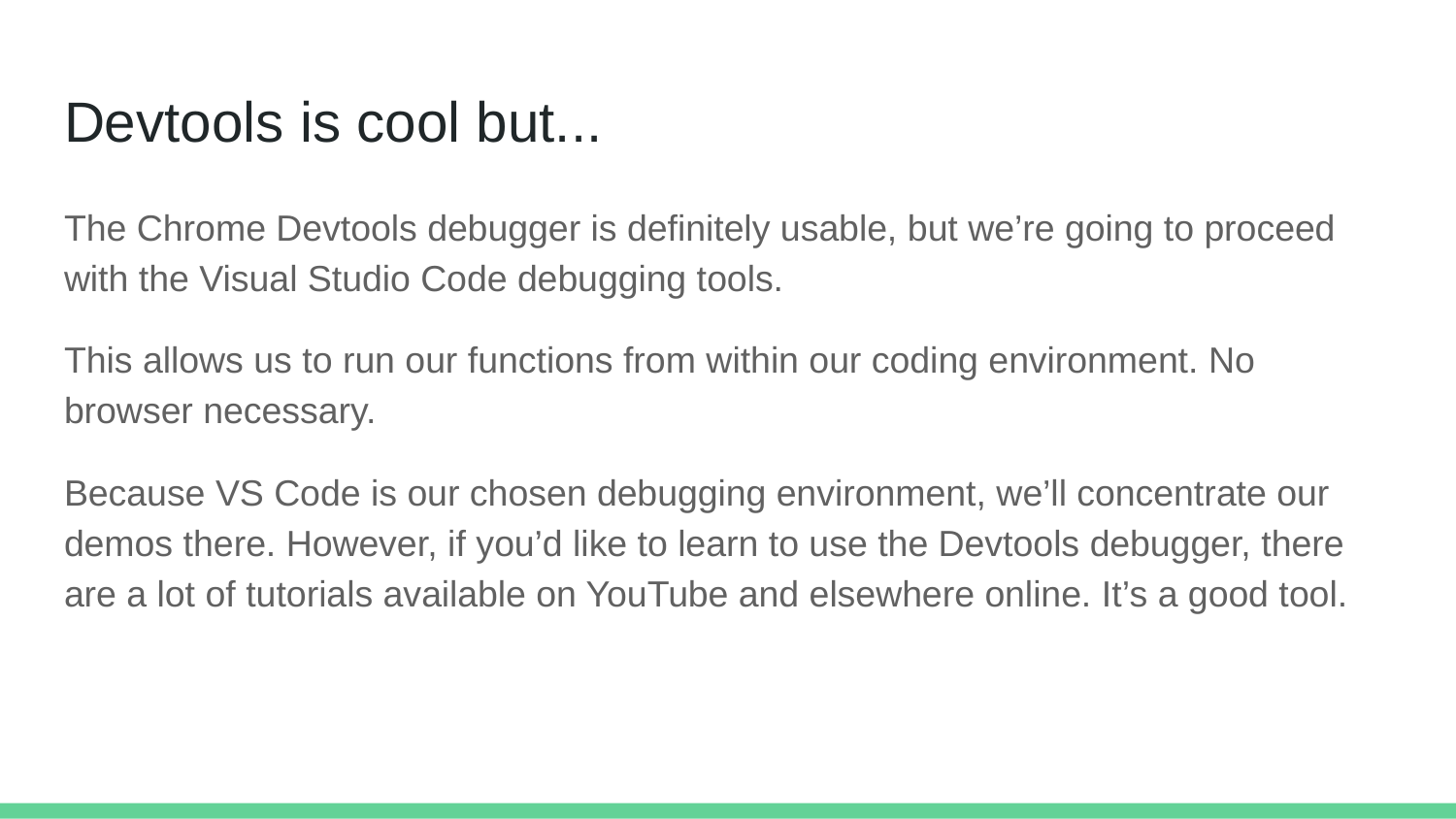

# Devtools is cool but...
The Chrome Devtools debugger is definitely usable, but we’re going to proceed with the Visual Studio Code debugging tools.
This allows us to run our functions from within our coding environment. No browser necessary.
Because VS Code is our chosen debugging environment, we’ll concentrate our demos there. However, if you’d like to learn to use the Devtools debugger, there are a lot of tutorials available on YouTube and elsewhere online. It’s a good tool.